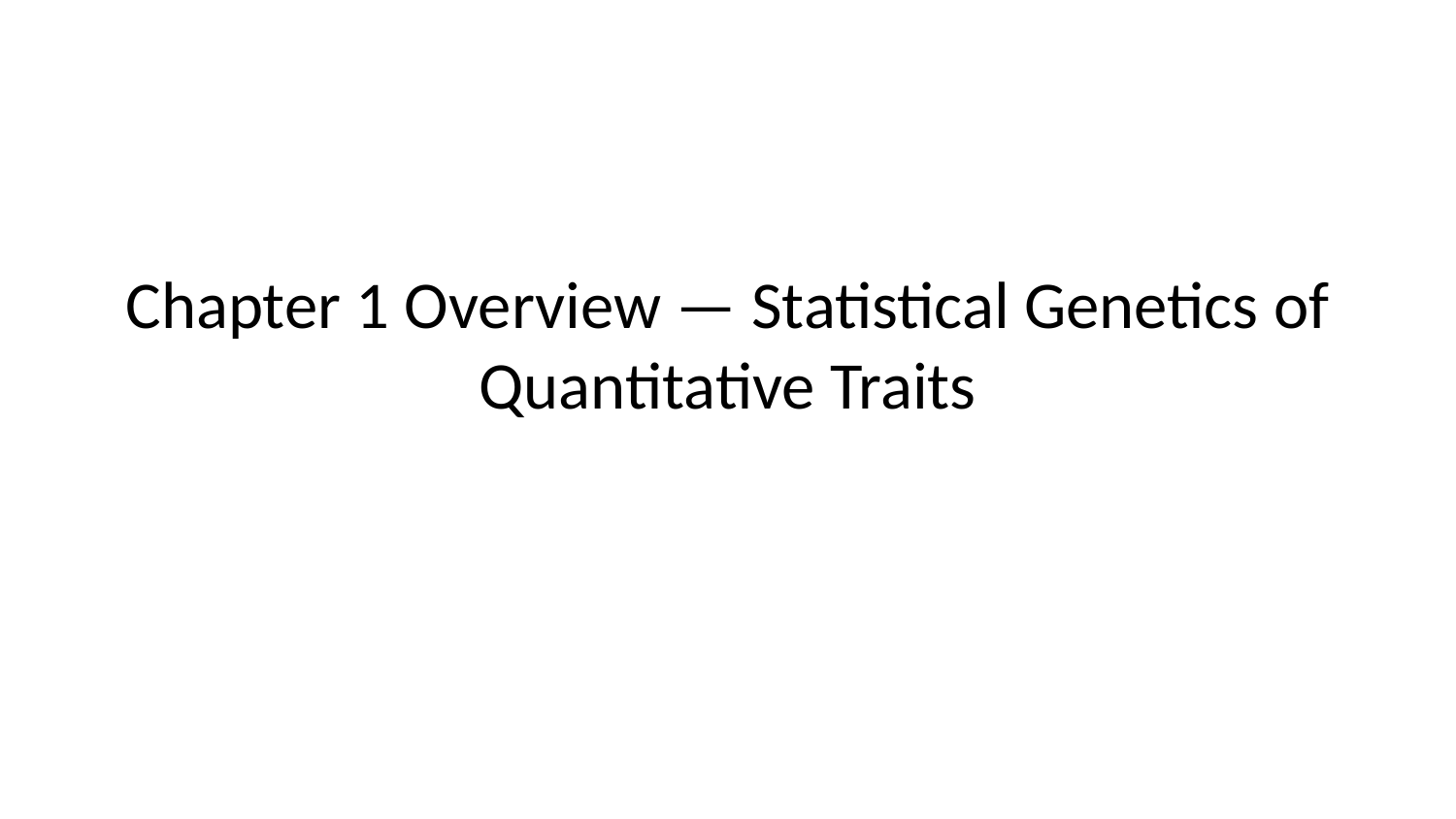

# Chapter 1 Overview — Statistical Genetics of Quantitative Traits